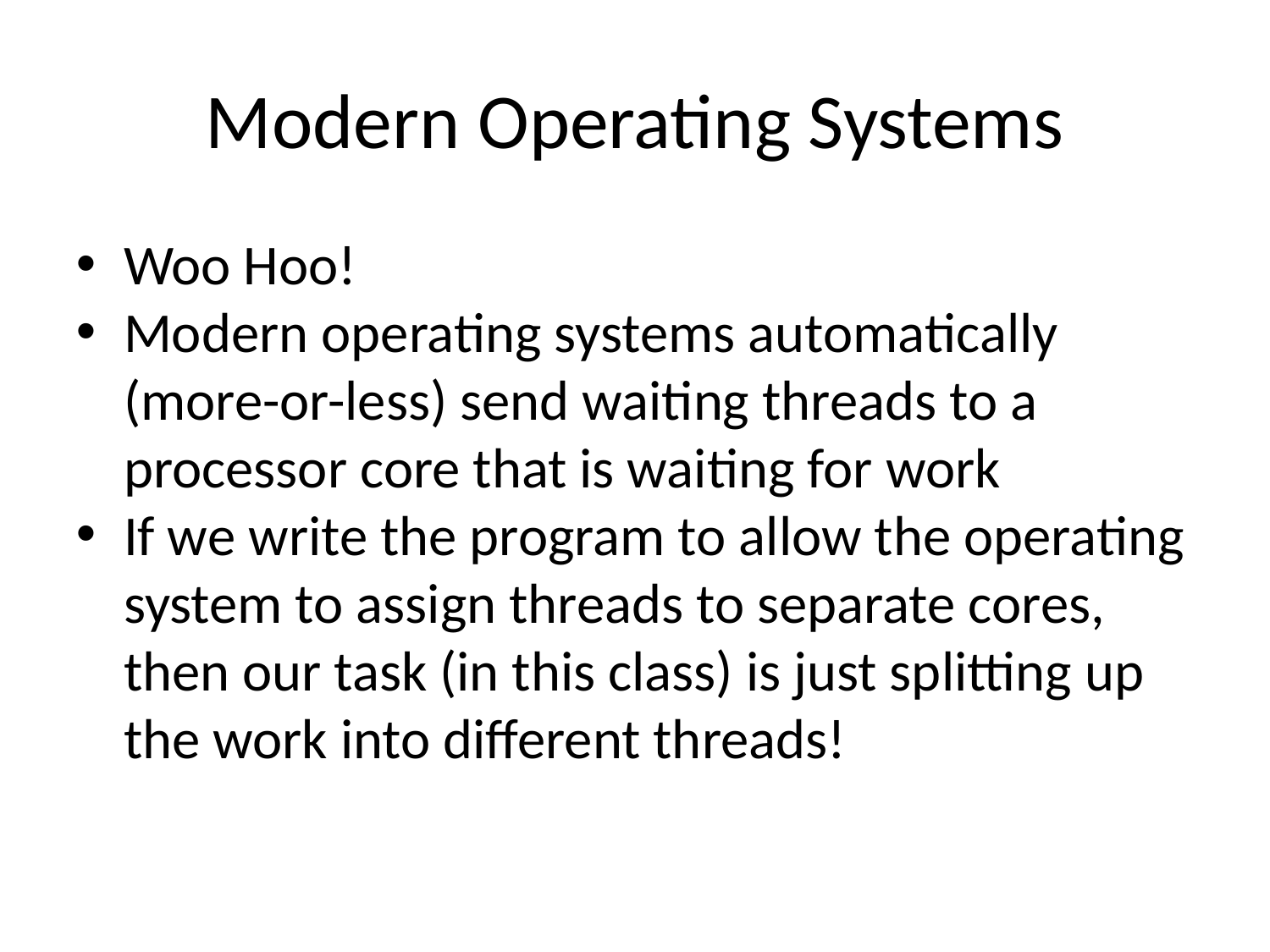

Modern Operating Systems
Woo Hoo!
Modern operating systems automatically (more-or-less) send waiting threads to a processor core that is waiting for work
If we write the program to allow the operating system to assign threads to separate cores, then our task (in this class) is just splitting up the work into different threads!